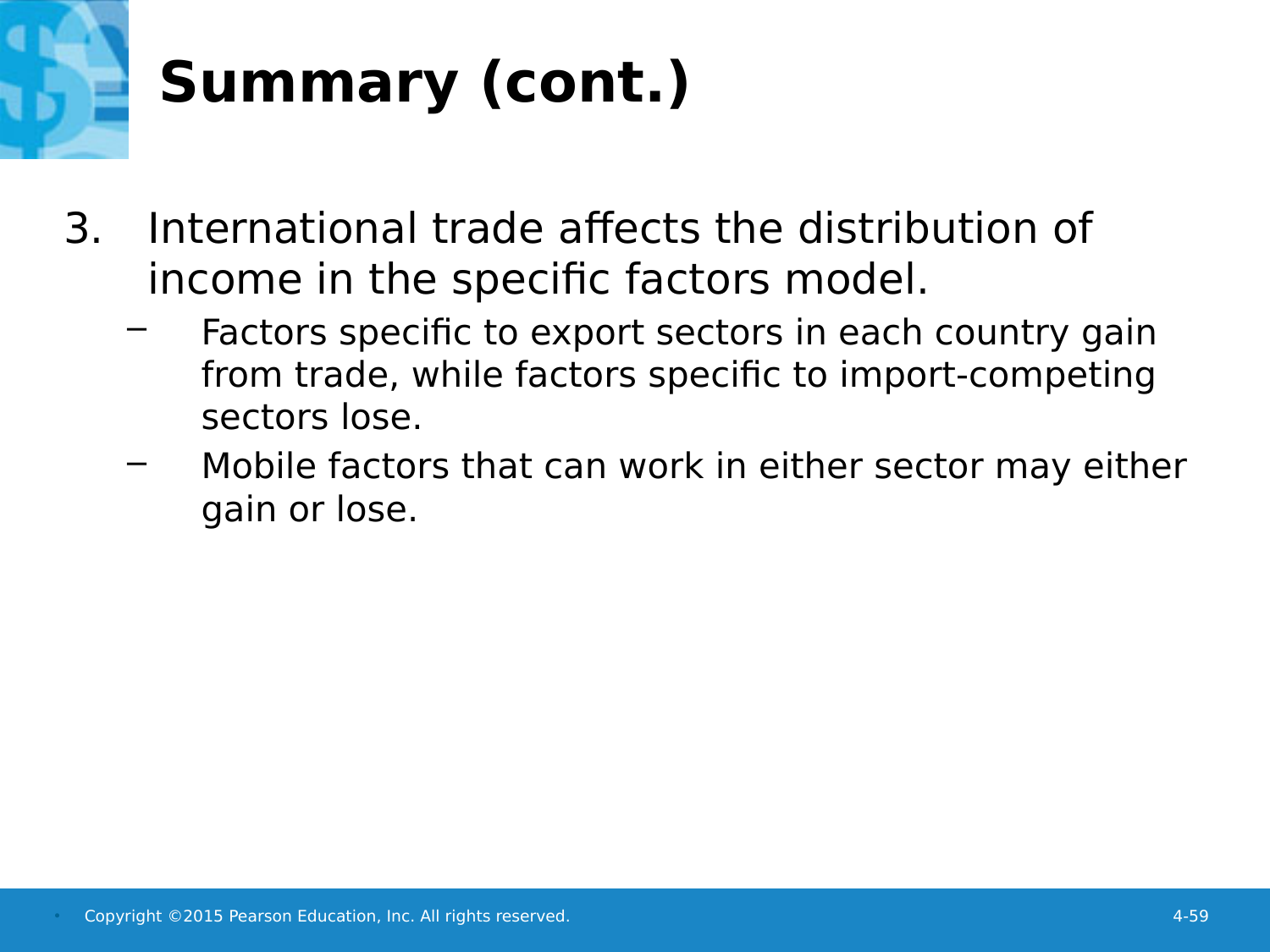

# Summary (cont.)
International trade affects the distribution of income in the specific factors model.
Factors specific to export sectors in each country gain from trade, while factors specific to import-competing sectors lose.
Mobile factors that can work in either sector may either gain or lose.